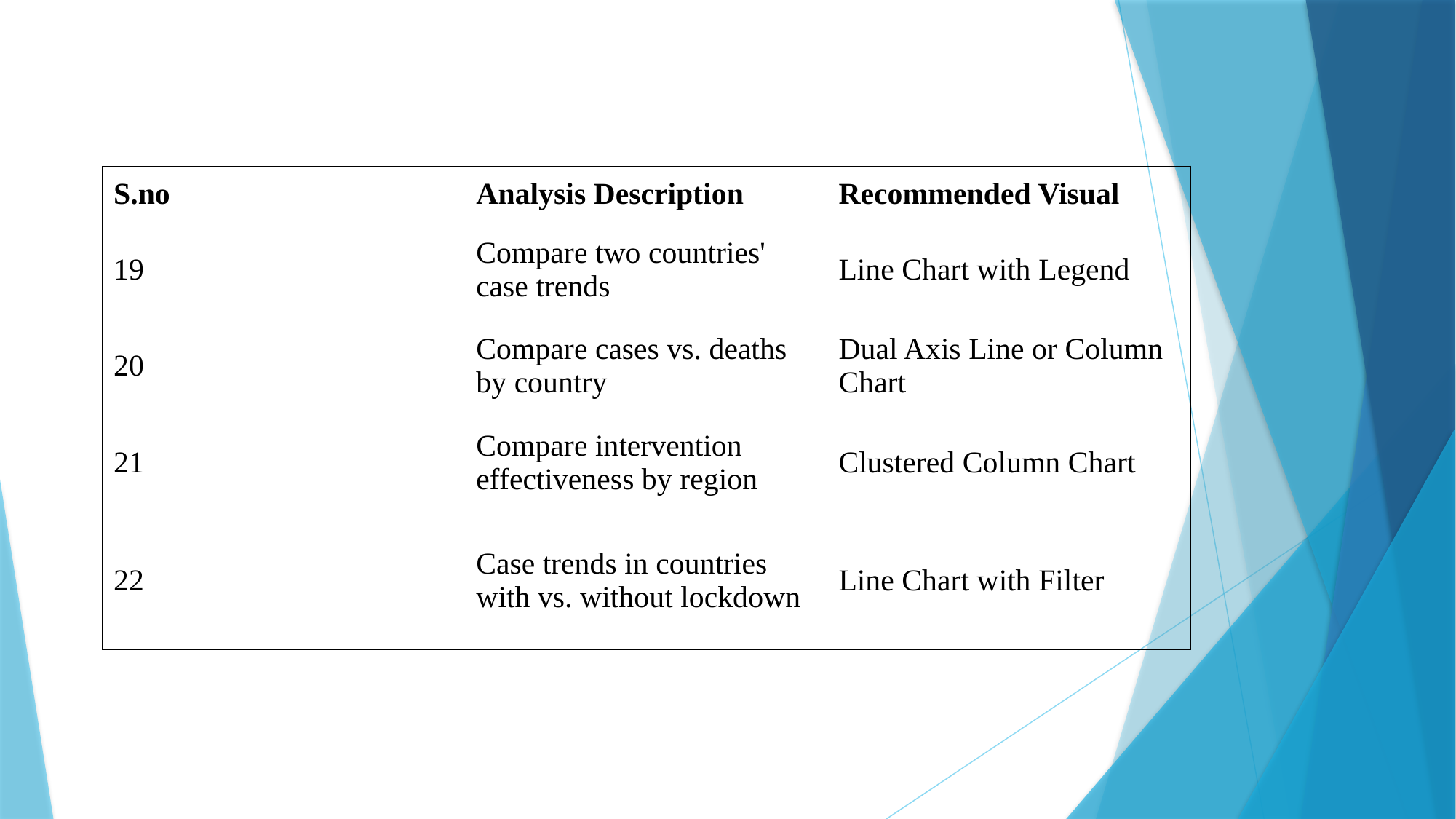

| S.no | Analysis Description | Recommended Visual |
| --- | --- | --- |
| 19 | Compare two countries' case trends | Line Chart with Legend |
| 20 | Compare cases vs. deaths by country | Dual Axis Line or Column Chart |
| 21 | Compare intervention effectiveness by region | Clustered Column Chart |
| 22 | Case trends in countries with vs. without lockdown | Line Chart with Filter |